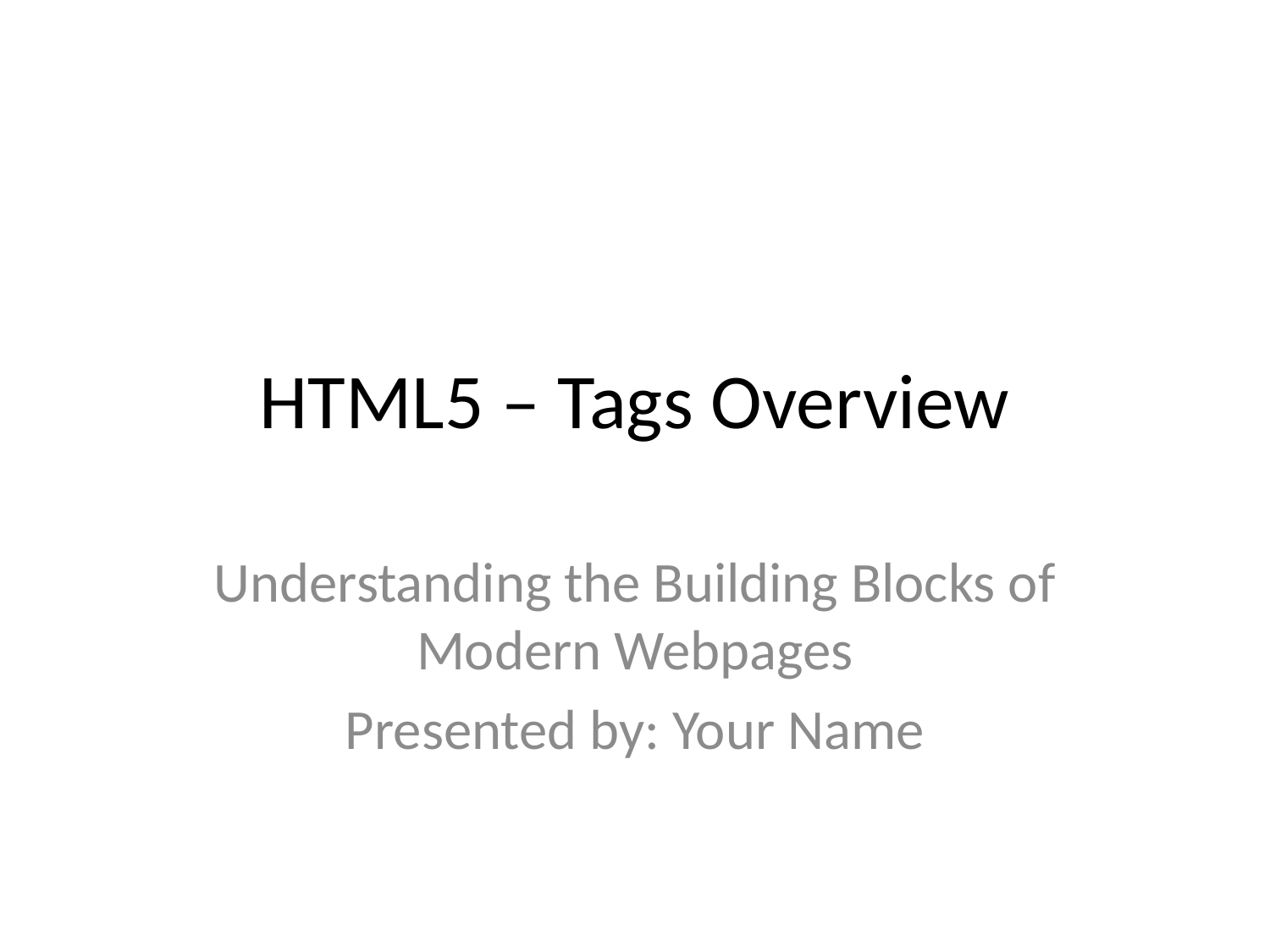

# HTML5 – Tags Overview
Understanding the Building Blocks of Modern Webpages
Presented by: Your Name